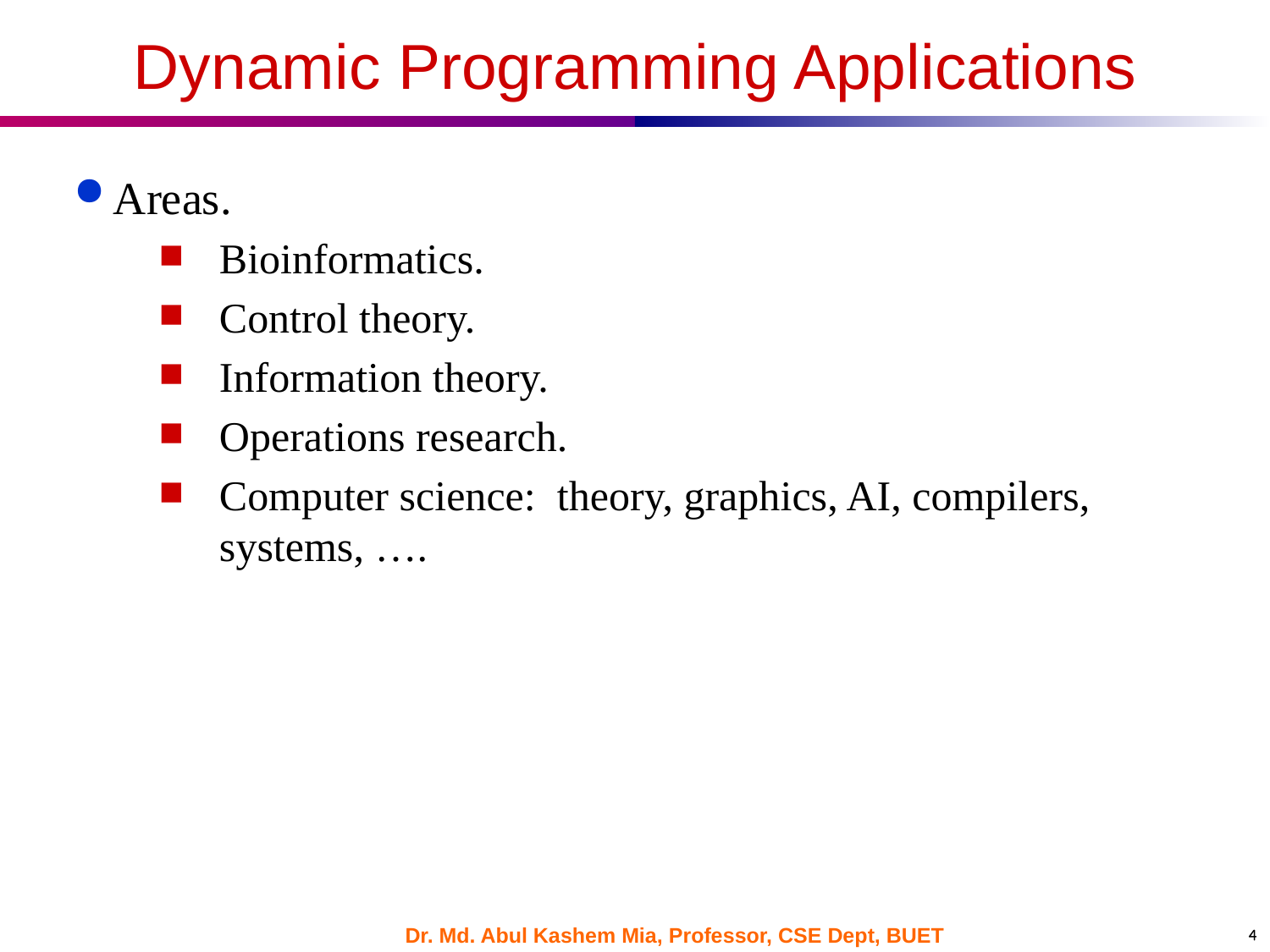

Dynamic Programming Applications
 Areas.
Bioinformatics.
Control theory.
Information theory.
Operations research.
Computer science:  theory, graphics, AI, compilers, systems, ….

4